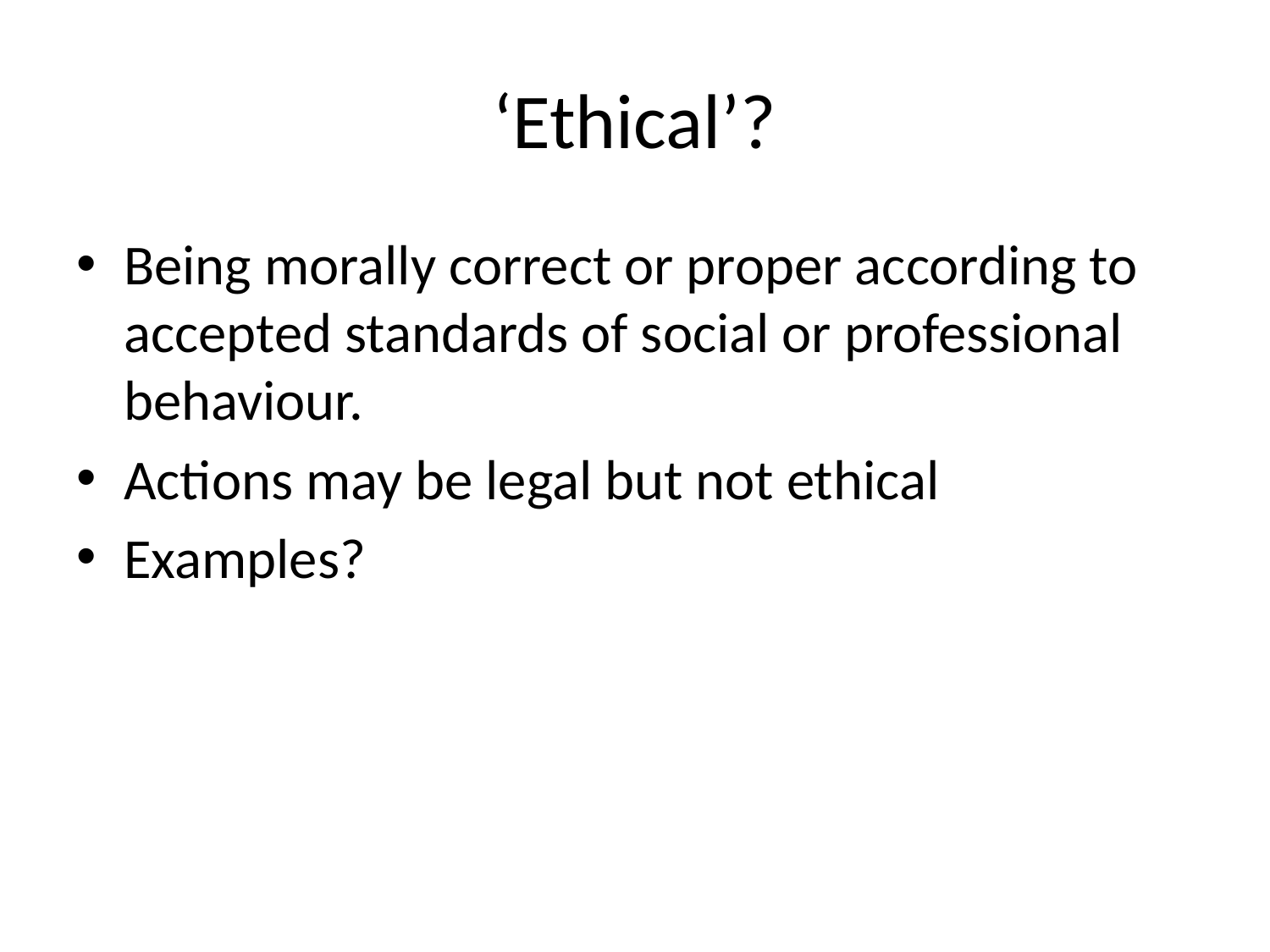

# ‘Ethical’?
Being morally correct or proper according to accepted standards of social or professional behaviour.
Actions may be legal but not ethical
Examples?